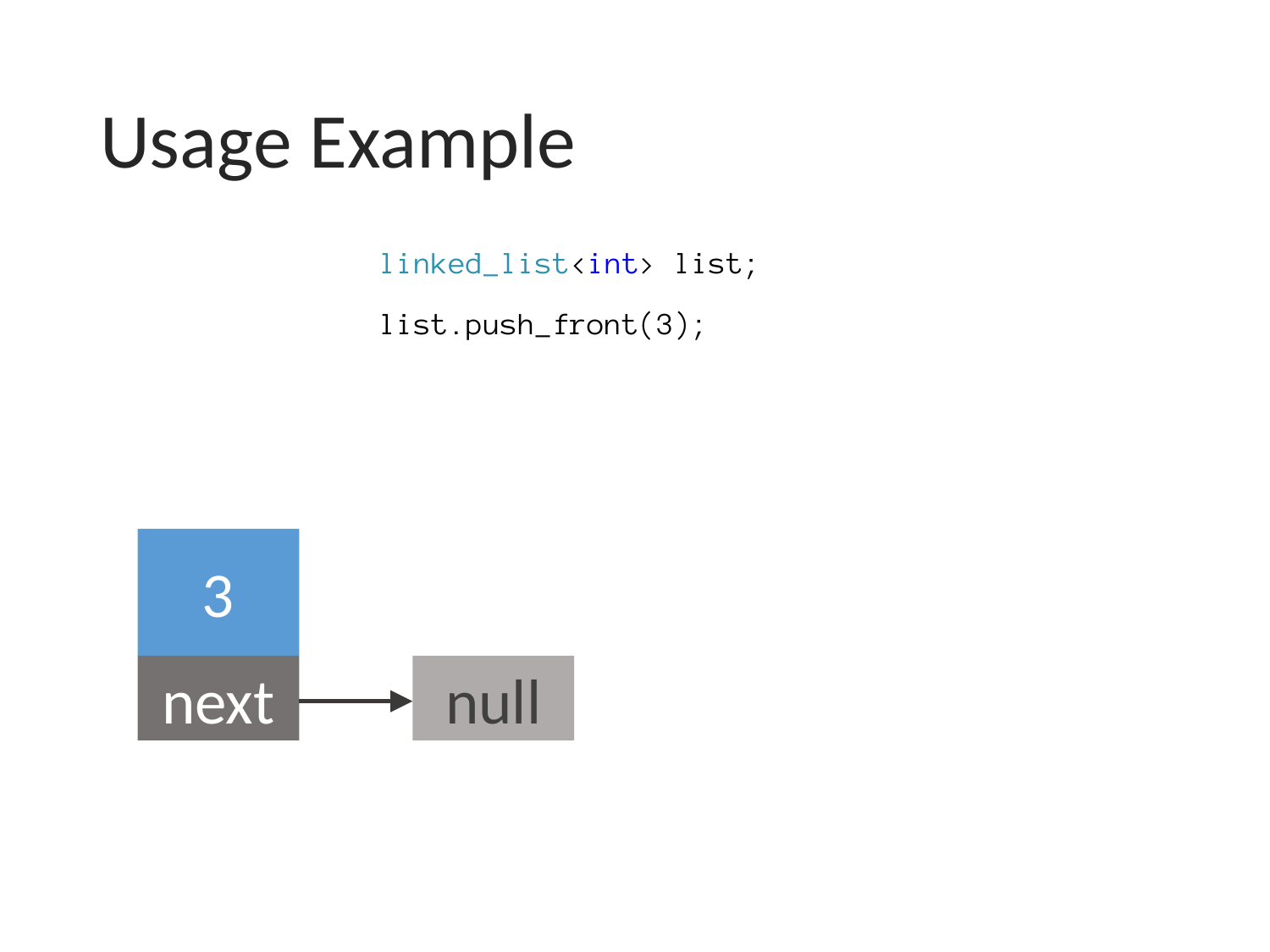

# Usage Example
linked_list<int> list;
list.push_front(3);
3
null
next